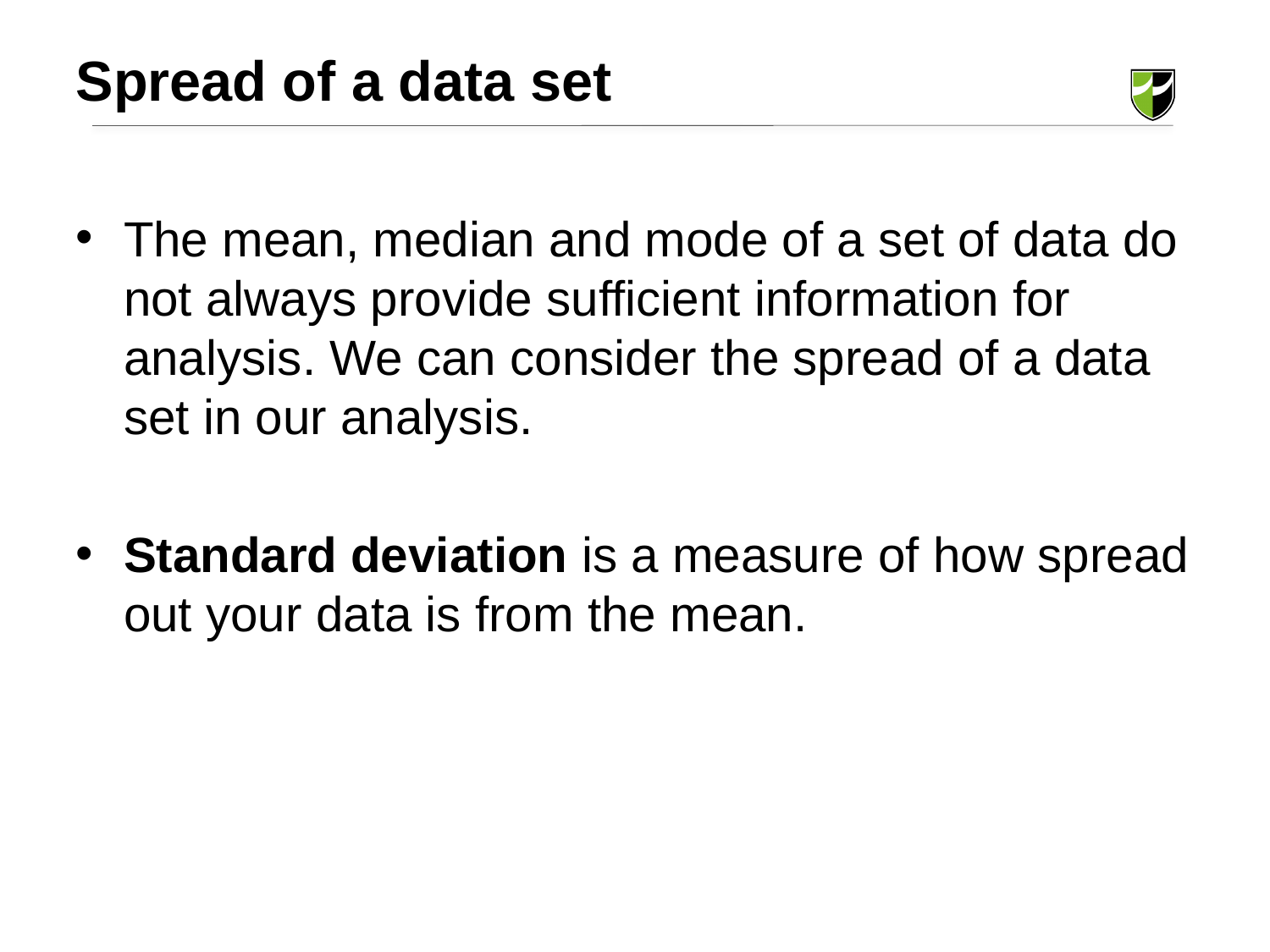

Spread of a data set
The mean, median and mode of a set of data do not always provide sufficient information for analysis. We can consider the spread of a data set in our analysis.

Standard deviation is a measure of how spread out your data is from the mean.